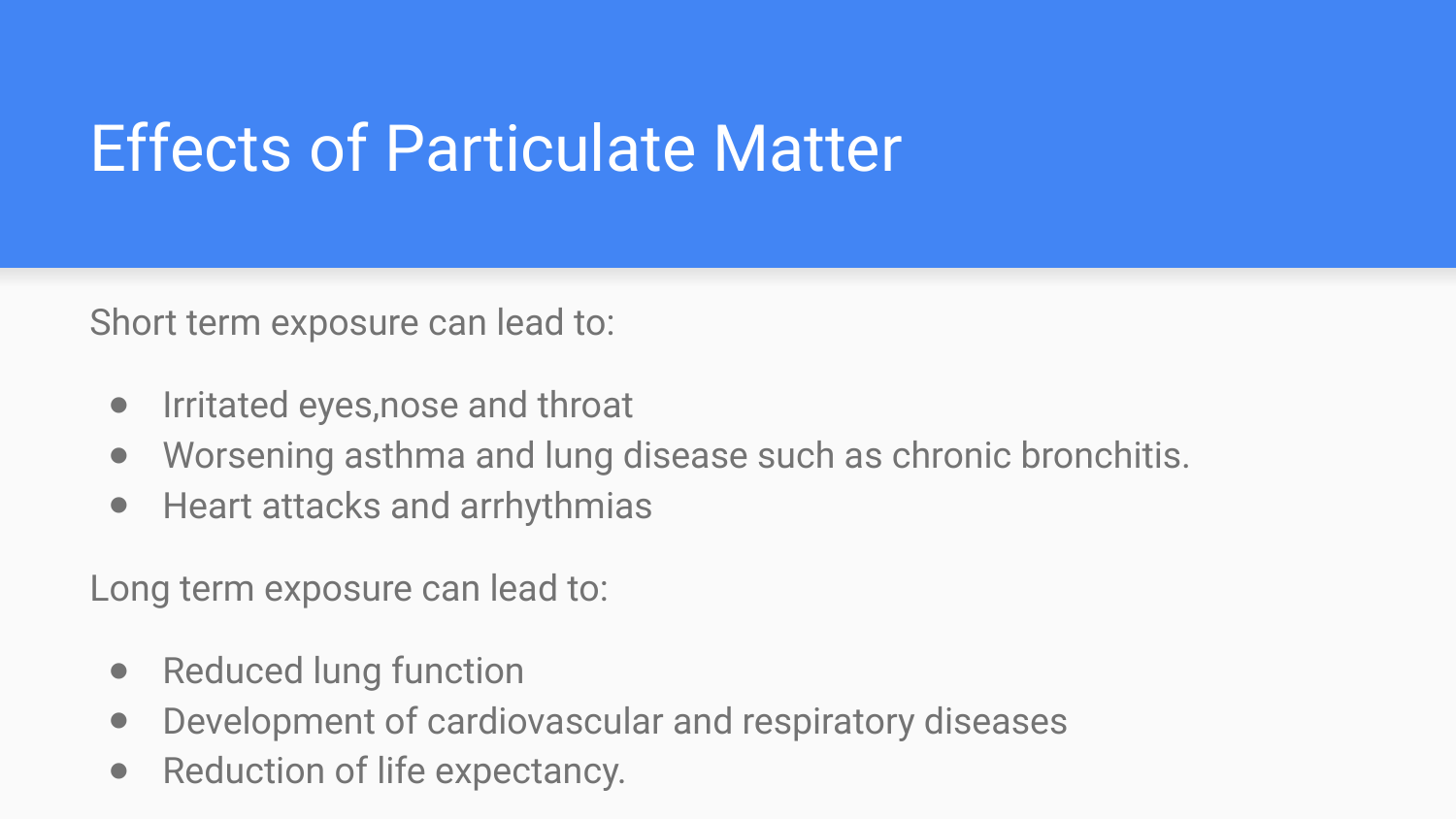

# Effects of Particulate Matter
Short term exposure can lead to:
Irritated eyes,nose and throat
Worsening asthma and lung disease such as chronic bronchitis.
Heart attacks and arrhythmias
Long term exposure can lead to:
Reduced lung function
Development of cardiovascular and respiratory diseases
Reduction of life expectancy.